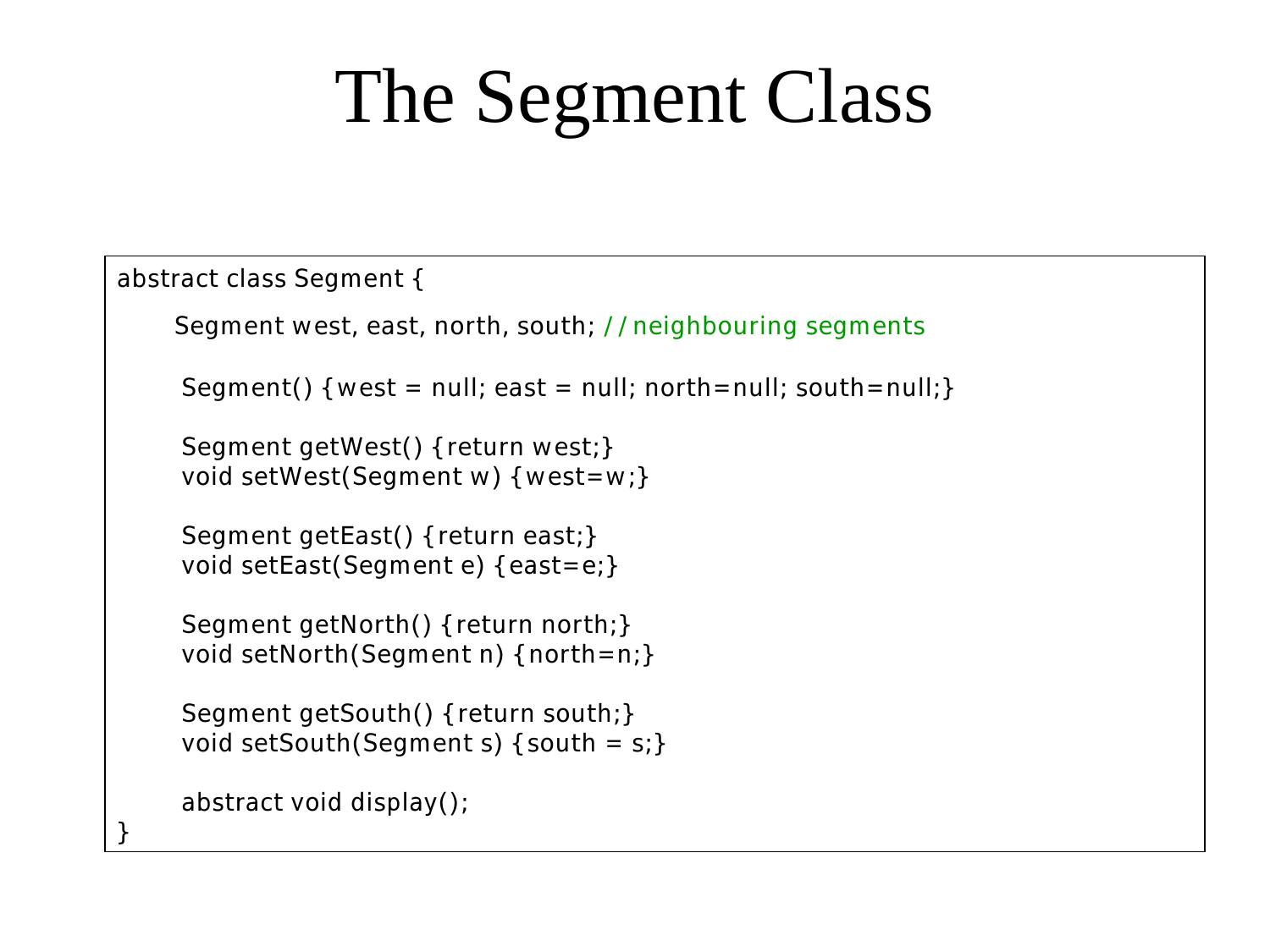

# The Segment Class
abstract class Segment {
        Segment west, east, north, south; //neighbouring segments

         Segment() {west = null; east = null; north=null; south=null;}

         Segment getWest() {return west;}
         void setWest(Segment w) {west=w;}

         Segment getEast() {return east;}
         void setEast(Segment e) {east=e;}

         Segment getNorth() {return north;}
         void setNorth(Segment n) {north=n;}

         Segment getSouth() {return south;}
         void setSouth(Segment s) {south = s;}

         abstract void display();
}